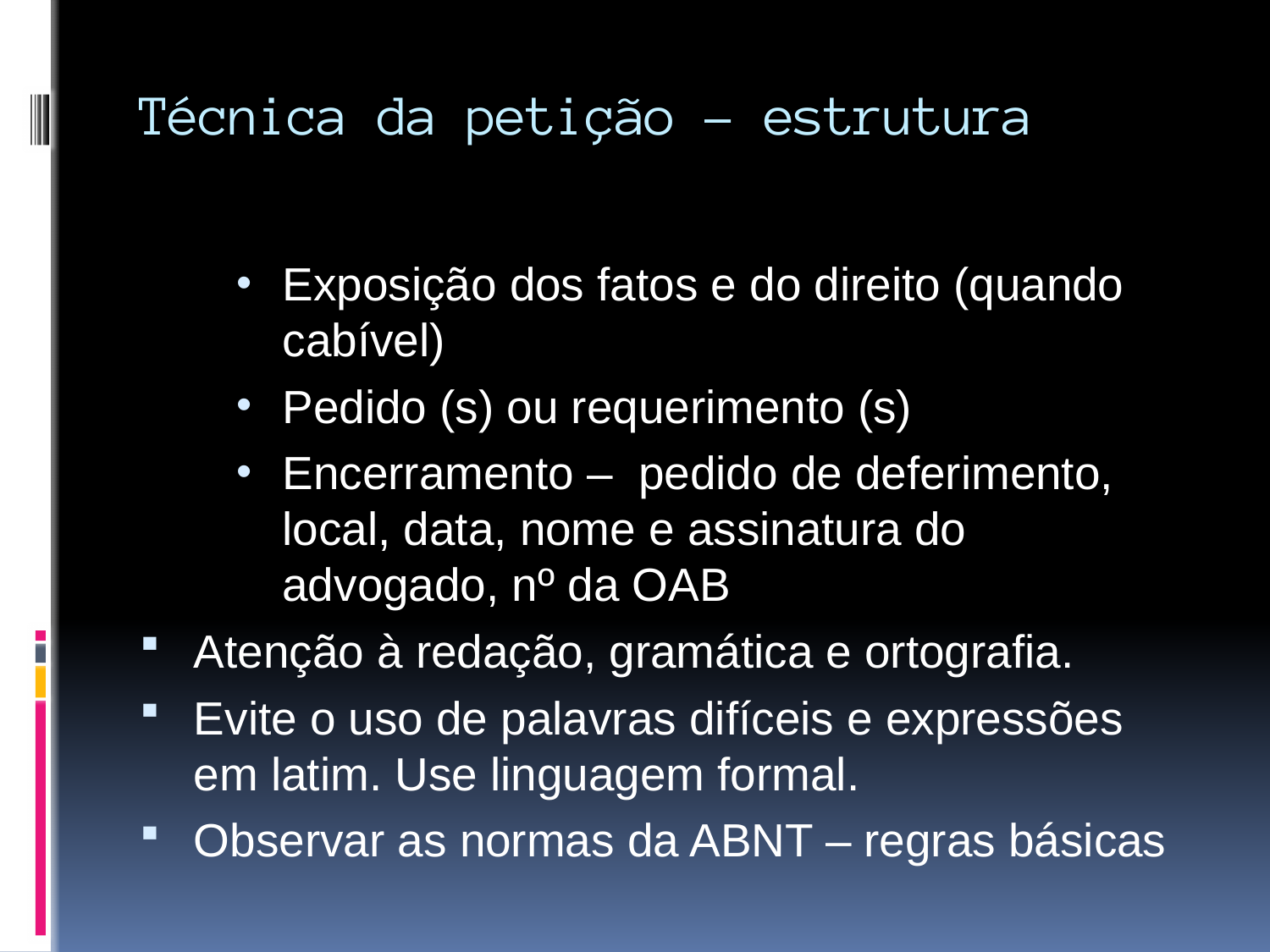

# Técnica da petição - estrutura
Exposição dos fatos e do direito (quando cabível)
Pedido (s) ou requerimento (s)
Encerramento –  pedido de deferimento, local, data, nome e assinatura do advogado, nº da OAB
Atenção à redação, gramática e ortografia.
Evite o uso de palavras difíceis e expressões em latim. Use linguagem formal.
Observar as normas da ABNT – regras básicas